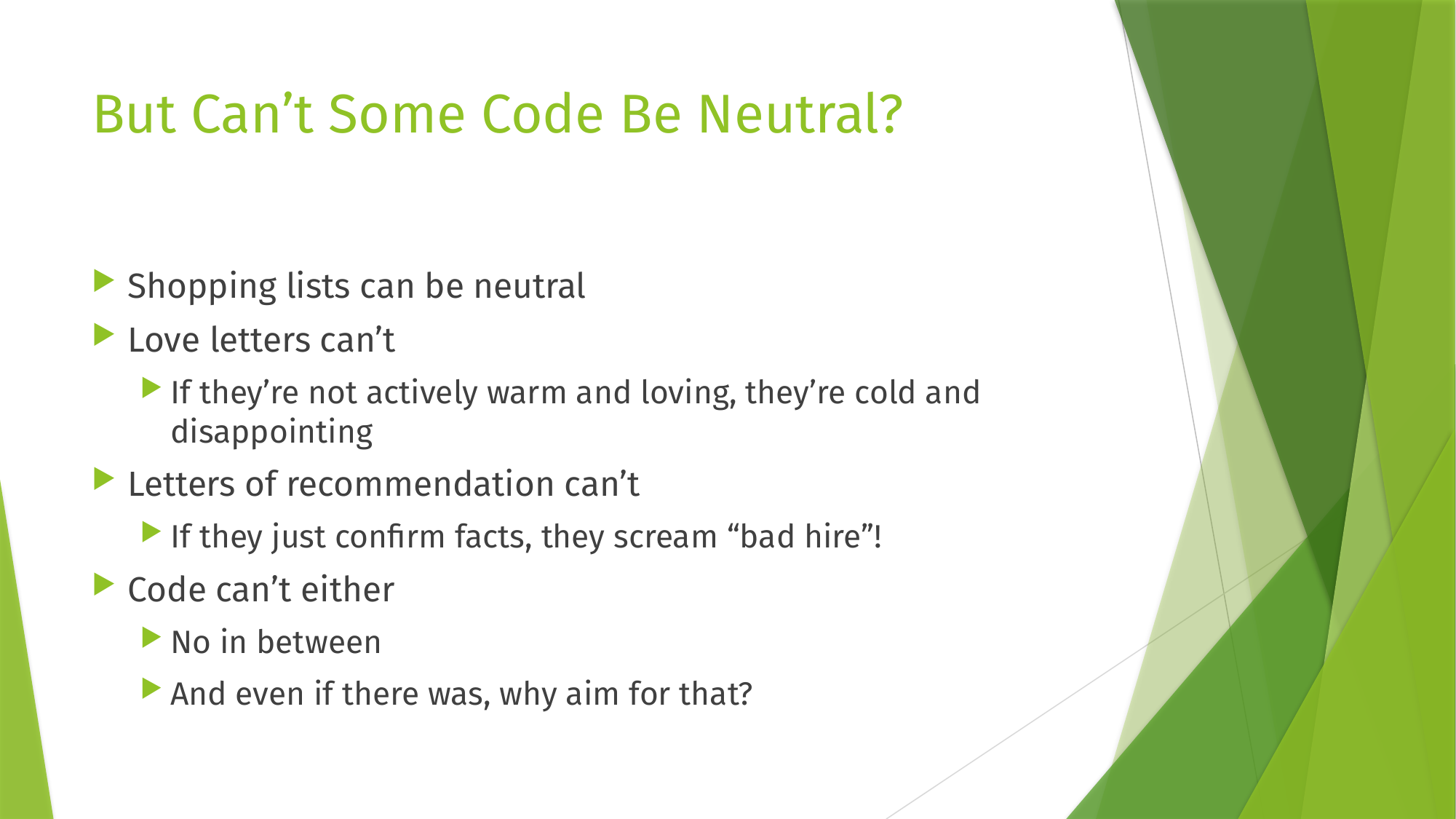

# But Can’t Some Code Be Neutral?
Shopping lists can be neutral
Love letters can’t
If they’re not actively warm and loving, they’re cold and disappointing
Letters of recommendation can’t
If they just confirm facts, they scream “bad hire”!
Code can’t either
No in between
And even if there was, why aim for that?